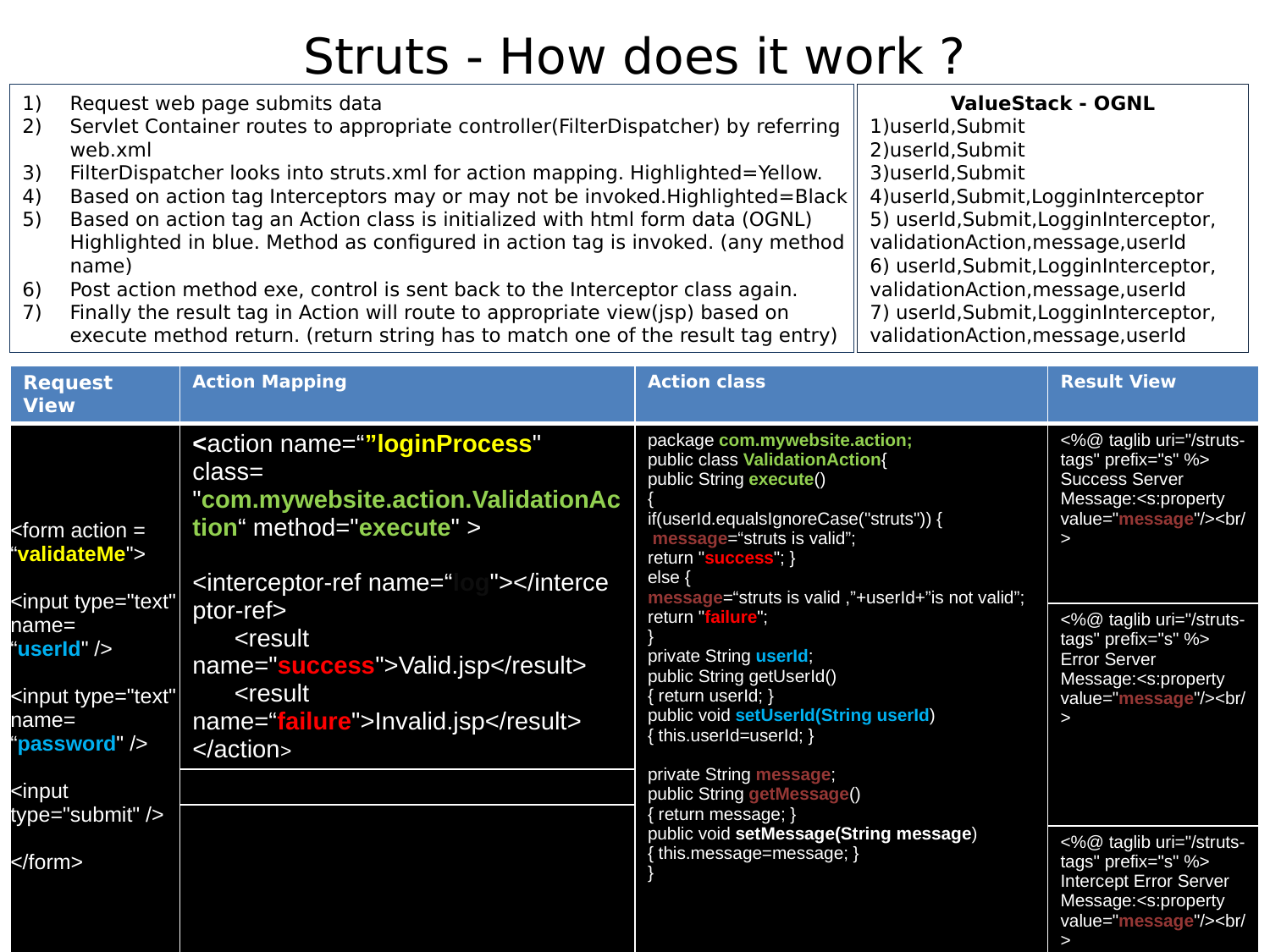

Struts - How does it work ?

Request web page submits data
Servlet Container routes to appropriate controller(FilterDispatcher) by referring web.xml
FilterDispatcher looks into struts.xml for action mapping. Highlighted=Yellow.
Based on action tag Interceptors may or may not be invoked.Highlighted=Black
Based on action tag an Action class is initialized with html form data (OGNL) Highlighted in blue. Method as configured in action tag is invoked. (any method name)
Post action method exe, control is sent back to the Interceptor class again.
Finally the result tag in Action will route to appropriate view(jsp) based on execute method return. (return string has to match one of the result tag entry)
ValueStack - OGNL
1)userId,Submit
2)userId,Submit
3)userId,Submit
4)userId,Submit,LogginInterceptor
5) userId,Submit,LogginInterceptor, validationAction,message,userId
6) userId,Submit,LogginInterceptor, validationAction,message,userId
7) userId,Submit,LogginInterceptor, validationAction,message,userId
| Request View | Action Mapping | Action class | Result View |
| --- | --- | --- | --- |
| <form action = “validateMe"> <input type="text" name= “userId" /> <input type="text" name= “password" /> <input type="submit" /> </form> | <action name=“”loginProcess" class= "com.mywebsite.action.ValidationAction“ method="execute" > <interceptor-ref name=“log"></interceptor-ref>  <result name="success">Valid.jsp</result> <result name=“failure">Invalid.jsp</result> </action> | package com.mywebsite.action; public class ValidationAction{ public String execute() { if(userId.equalsIgnoreCase("struts")) { message=“struts is valid”; return "success"; } else { message=“struts is valid ,”+userId+”is not valid”; return "failure"; } private String userId; public String getUserId() { return userId; } public void setUserId(String userId) { this.userId=userId; } private String message; public String getMessage() { return message; } public void setMessage(String message) { this.message=message; } } | <%@ taglib uri="/struts-tags" prefix="s" %> Success Server Message:<s:property value="message"/><br/> |
|  |  |  | <%@ taglib uri="/struts-tags" prefix="s" %> Error Server Message:<s:property value="message"/><br/> |
|  |  |  |  |
|  |  |  |  |
|  |  |  | <%@ taglib uri="/struts-tags" prefix="s" %> Intercept Error Server Message:<s:property value="message"/><br/> |